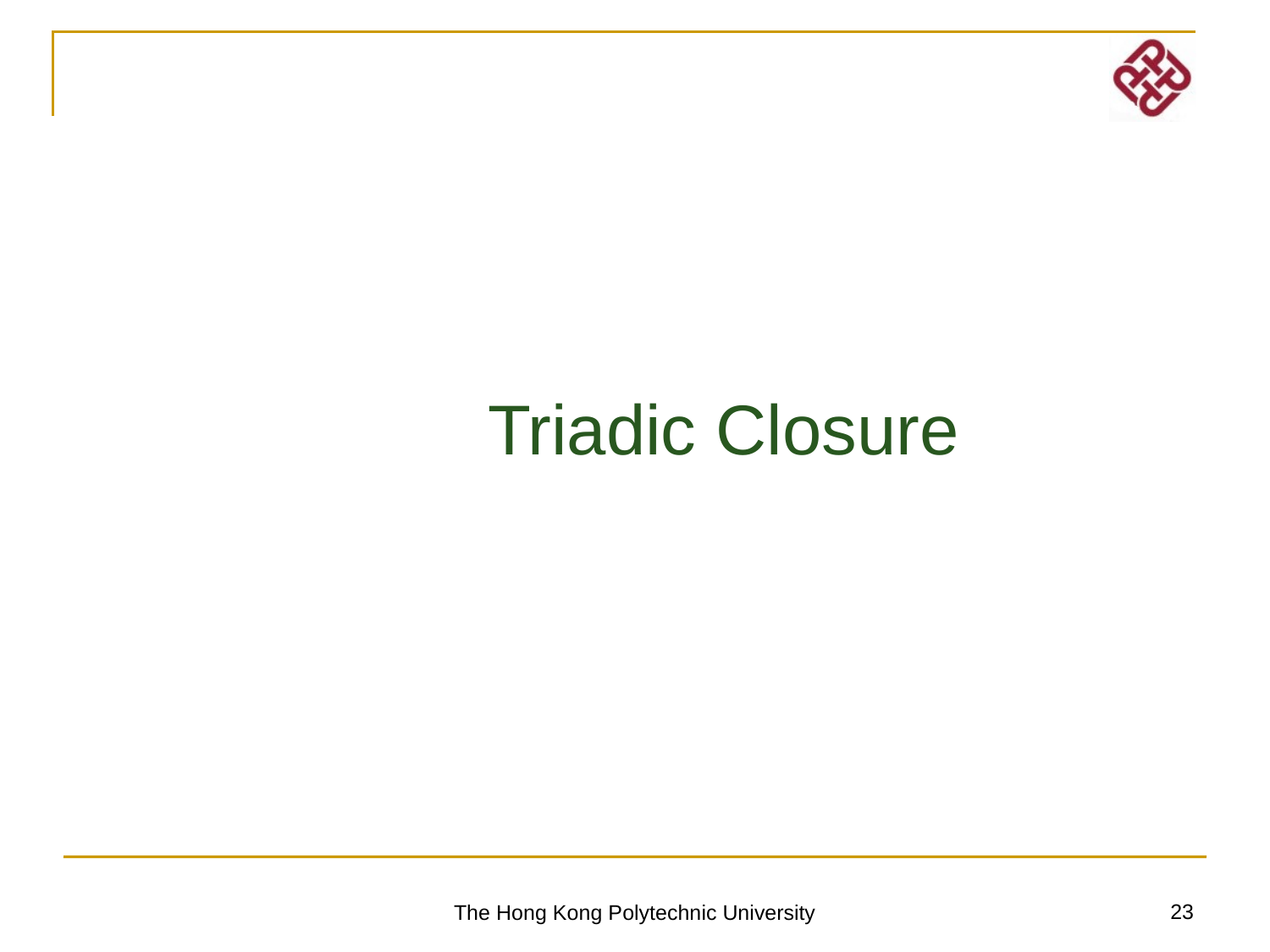

Triadic Closure

23
The Hong Kong Polytechnic University